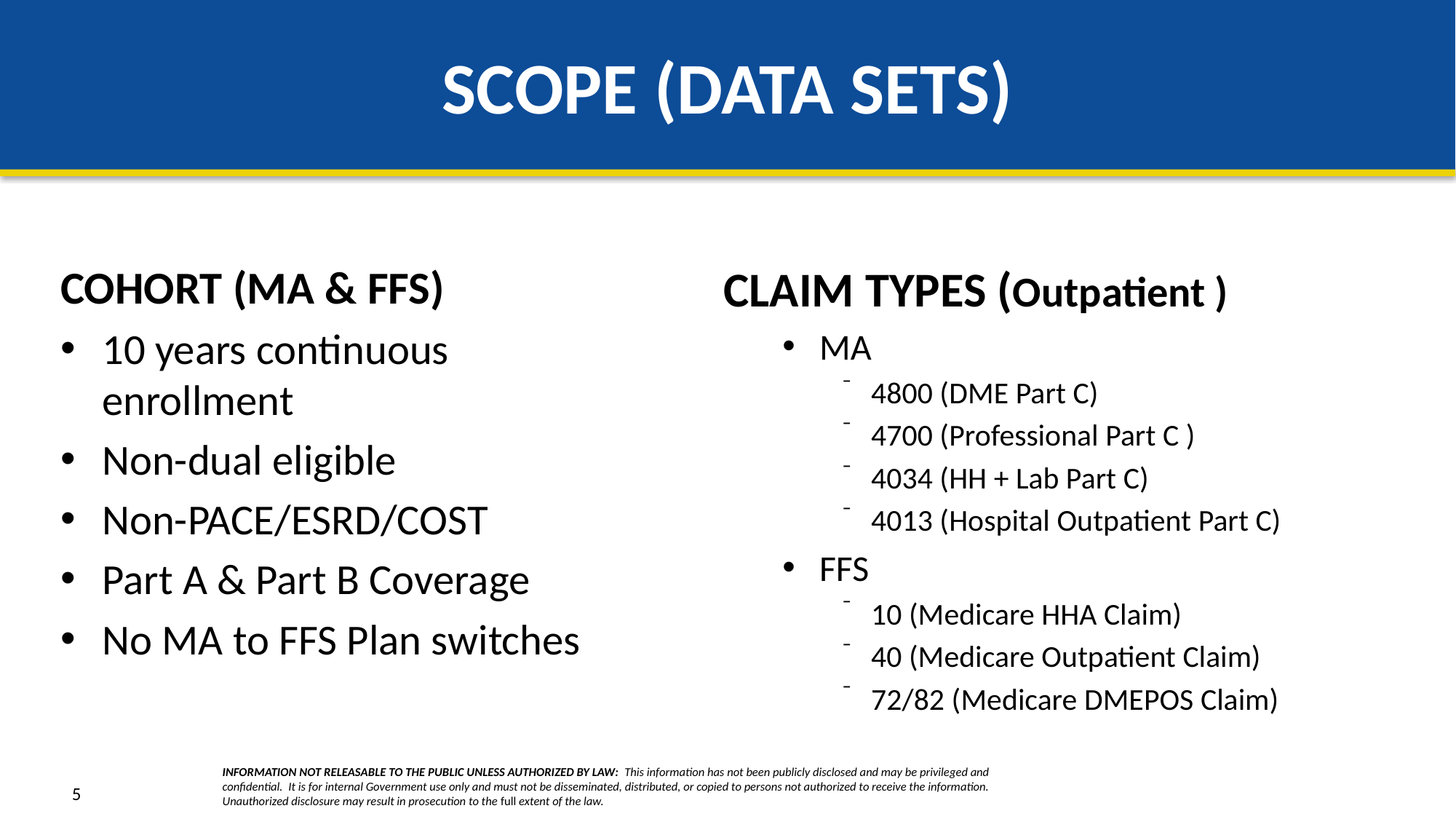

# SCOPE (DATA SETS)
COHORT (MA & FFS)
10 years continuous enrollment
Non-dual eligible
Non-PACE/ESRD/COST
Part A & Part B Coverage
No MA to FFS Plan switches

CLAIM TYPES (Outpatient )
MA
4800 (DME Part C)
4700 (Professional Part C )
4034 (HH + Lab Part C)
4013 (Hospital Outpatient Part C)
FFS
10 (Medicare HHA Claim)
40 (Medicare Outpatient Claim)
72/82 (Medicare DMEPOS Claim)

INFORMATION NOT RELEASABLE TO THE PUBLIC UNLESS AUTHORIZED BY LAW:  This information has not been publicly disclosed and may be privileged and confidential.  It is for internal Government use only and must not be disseminated, distributed, or copied to persons not authorized to receive the information.  Unauthorized disclosure may result in prosecution to the full extent of the law.
5